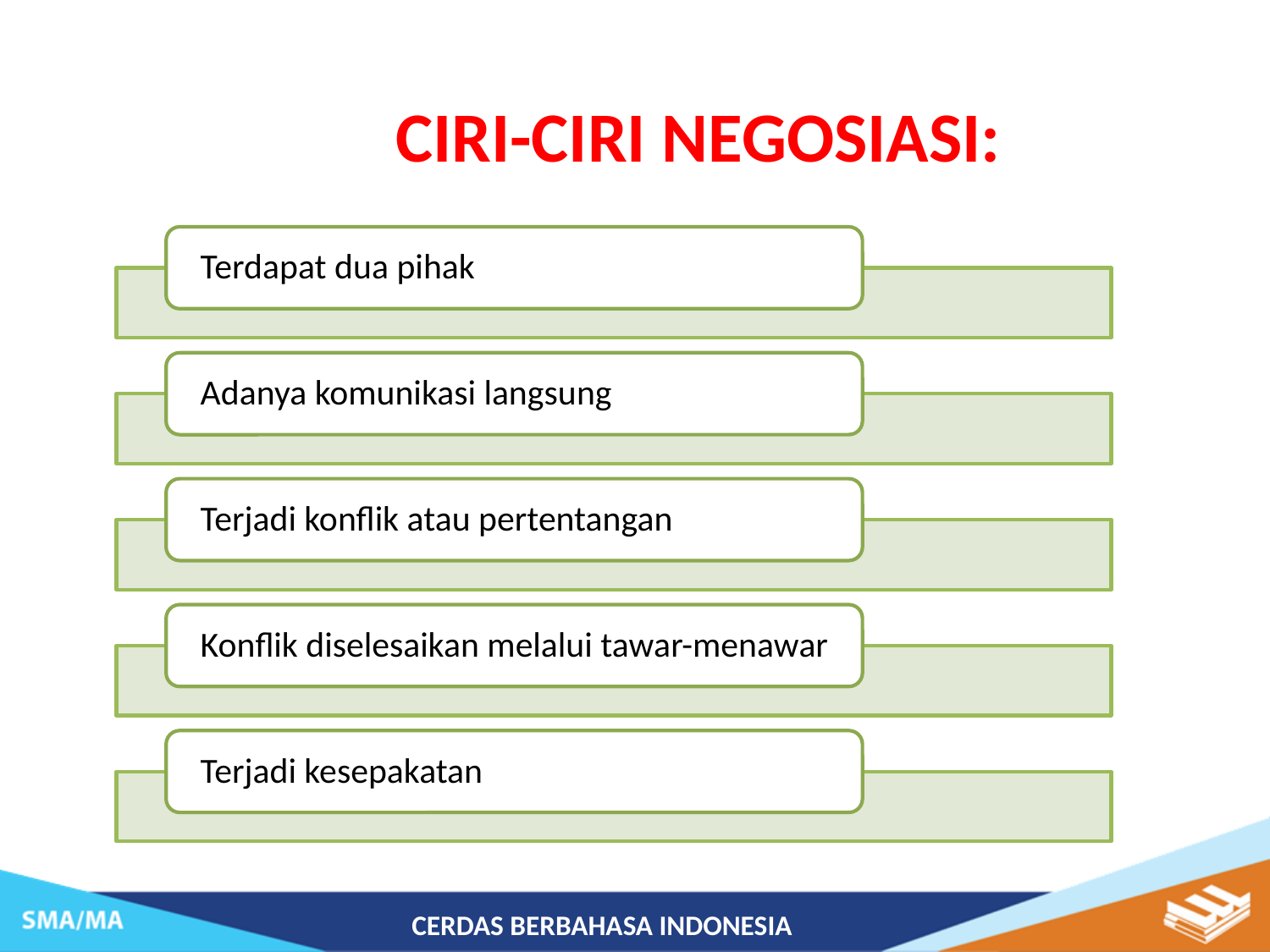

# CIRI-CIRI NEGOSIASI:
Terdapat dua pihak
Adanya komunikasi langsung
Terjadi konflik atau pertentangan
Konflik diselesaikan melalui tawar-menawar
Terjadi kesepakatan